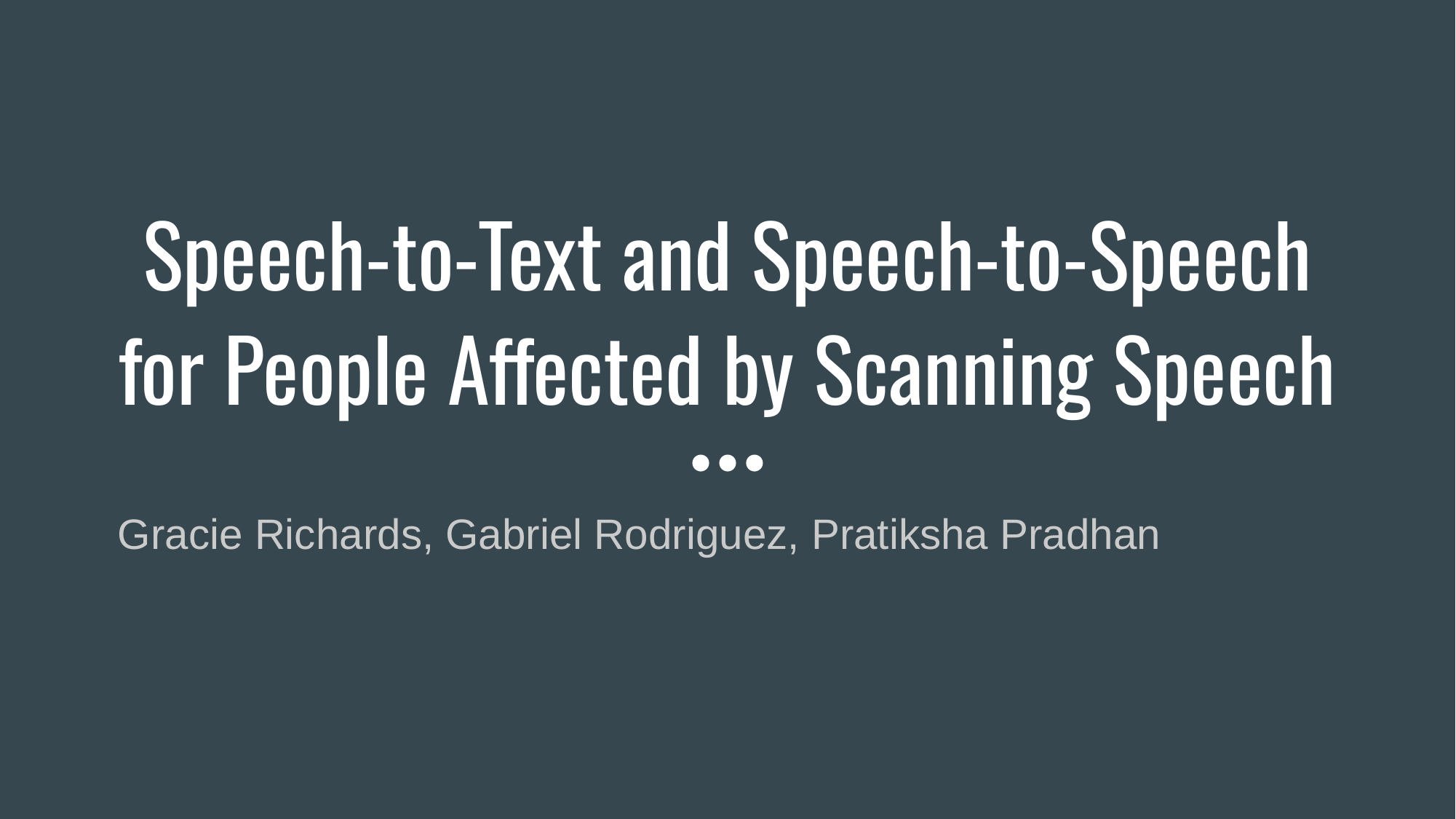

# Speech-to-Text and Speech-to-Speech for People Affected by Scanning Speech
Gracie Richards, Gabriel Rodriguez, Pratiksha Pradhan